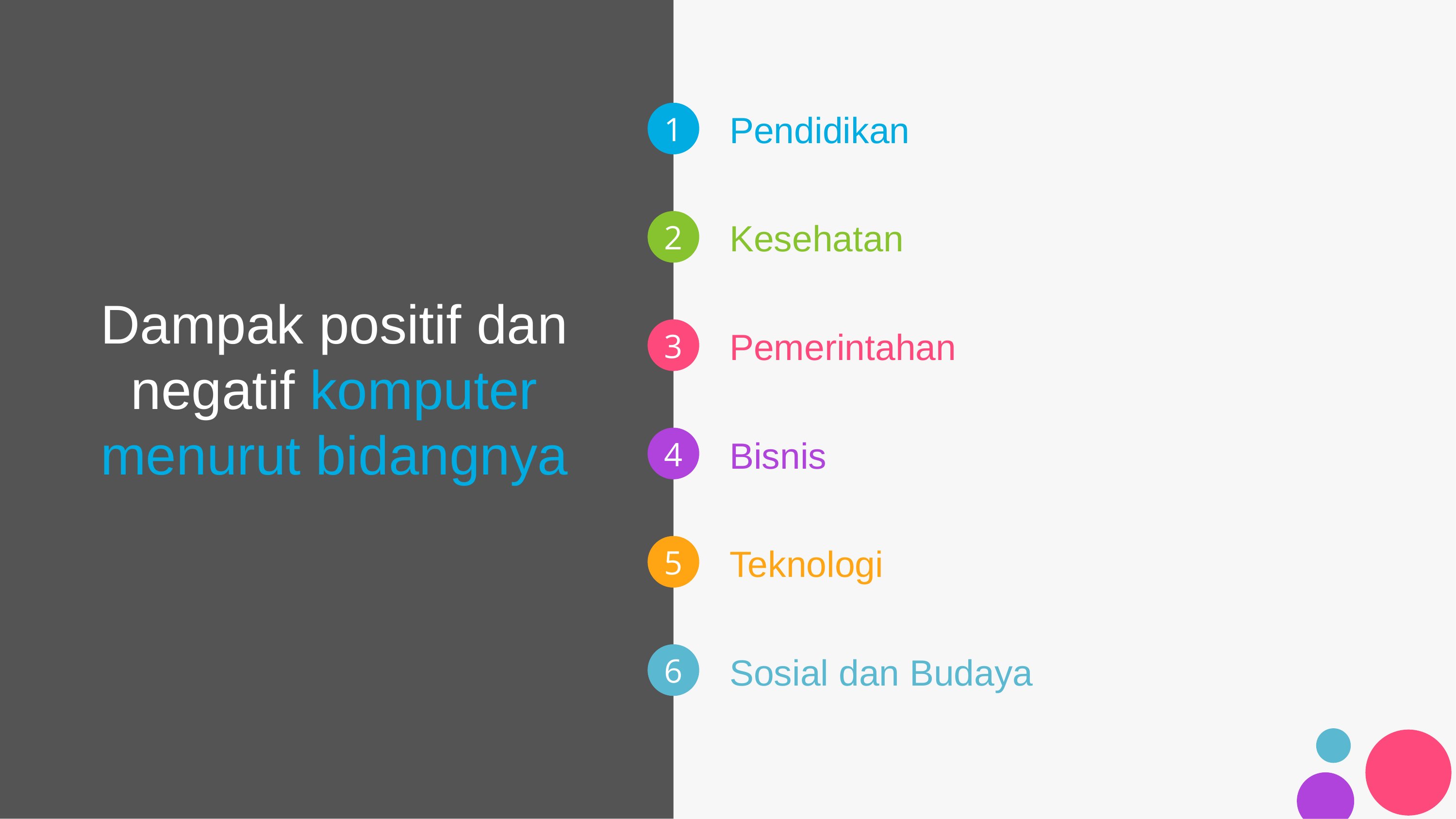

Pendidikan
# Dampak positif dan negatif komputer menurut bidangnya
Kesehatan
Pemerintahan
Bisnis
Teknologi
Sosial dan Budaya